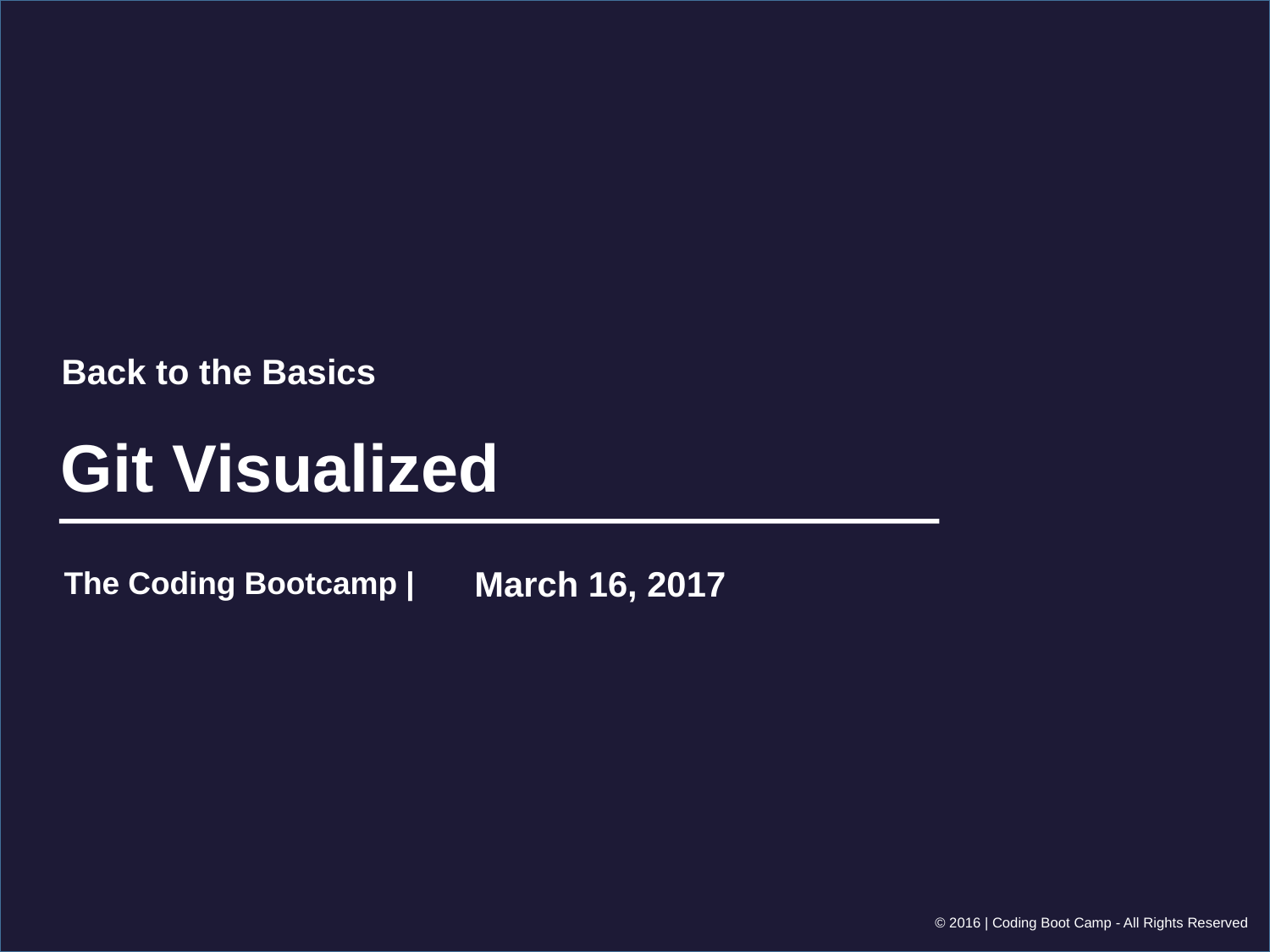

Back to the Basics
# Git Visualized
March 16, 2017